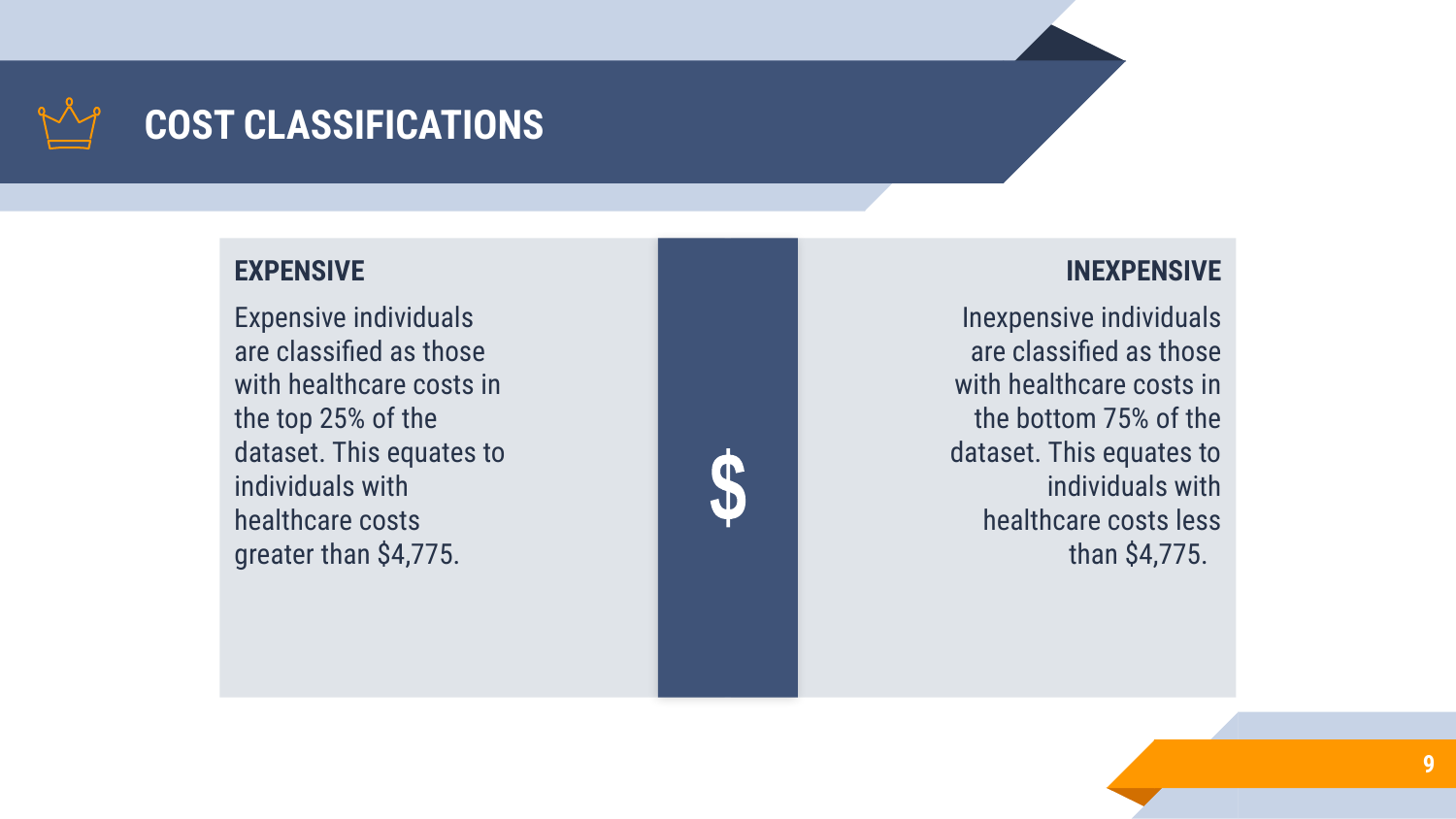

# COST CLASSIFICATIONS

EXPENSIVE
Expensive individuals are classified as those with healthcare costs in the top 25% of the dataset. This equates to individuals with healthcare costs greater than $4,775.
INEXPENSIVE
Inexpensive individuals are classified as those with healthcare costs in the bottom 75% of the dataset. This equates to individuals with healthcare costs less than $4,775.
$
9